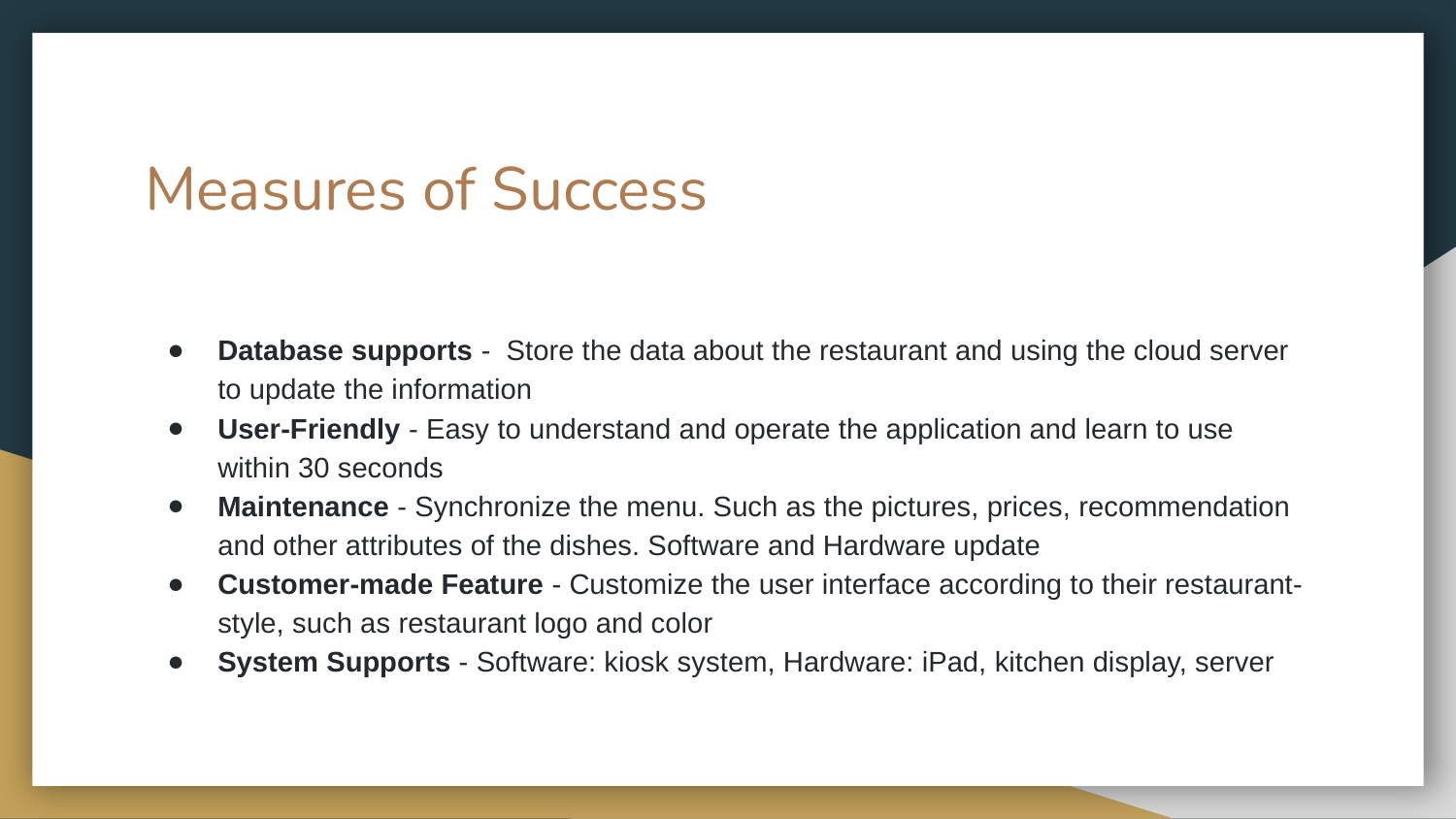

# Measures of Success
Database supports -  Store the data about the restaurant and using the cloud server to update the information
User-Friendly - Easy to understand and operate the application and learn to use within 30 seconds
Maintenance - Synchronize the menu. Such as the pictures, prices, recommendation and other attributes of the dishes. Software and Hardware update
Customer-made Feature - Customize the user interface according to their restaurant-style, such as restaurant logo and color
System Supports - Software: kiosk system, Hardware: iPad, kitchen display, server